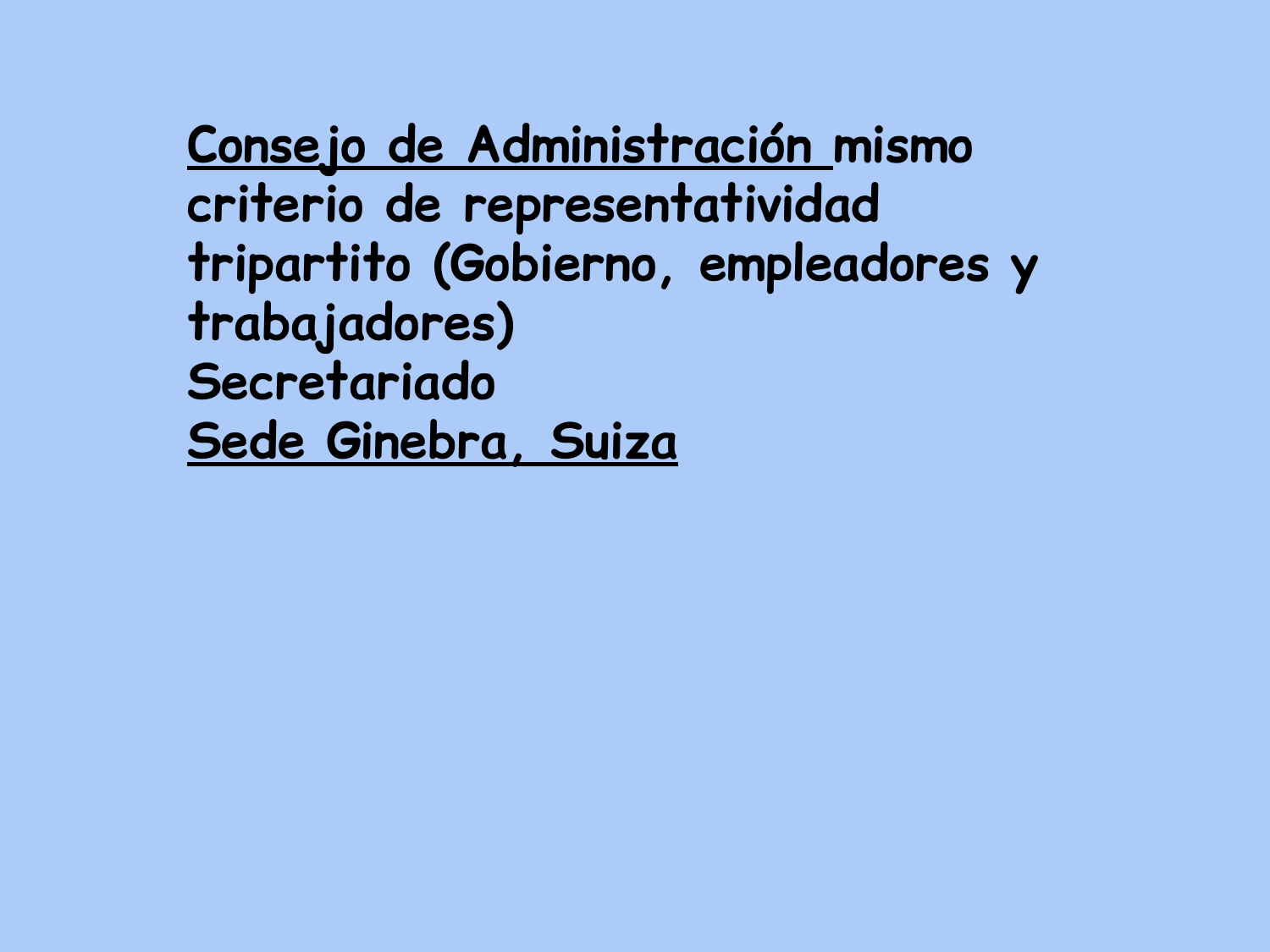

Consejo de Administración mismo criterio de representatividad tripartito (Gobierno, empleadores y trabajadores)
Secretariado
Sede Ginebra, Suiza